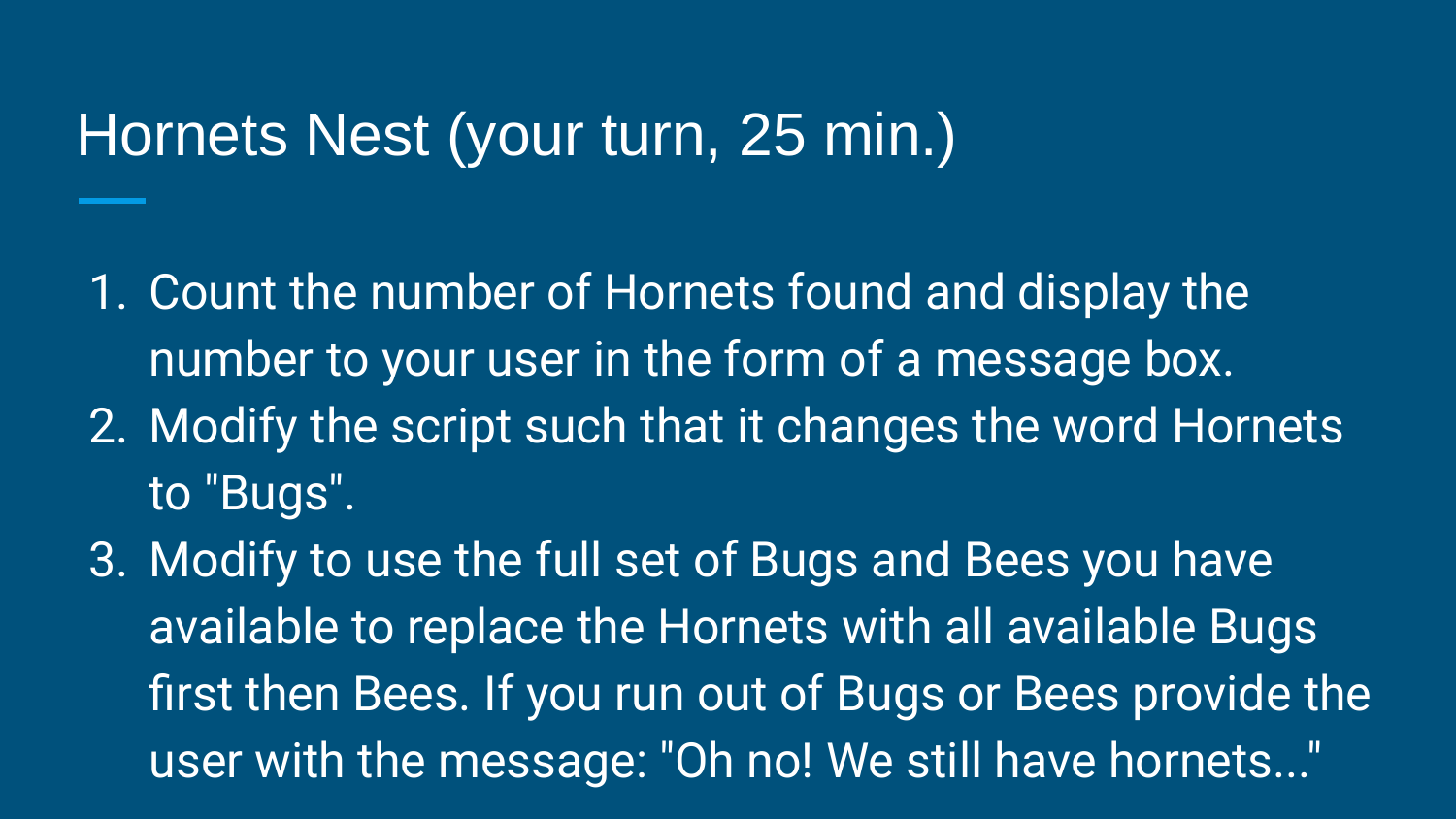

# Hornets Nest (your turn, 25 min.)
Count the number of Hornets found and display the number to your user in the form of a message box.
Modify the script such that it changes the word Hornets to "Bugs".
Modify to use the full set of Bugs and Bees you have available to replace the Hornets with all available Bugs first then Bees. If you run out of Bugs or Bees provide the user with the message: "Oh no! We still have hornets..."